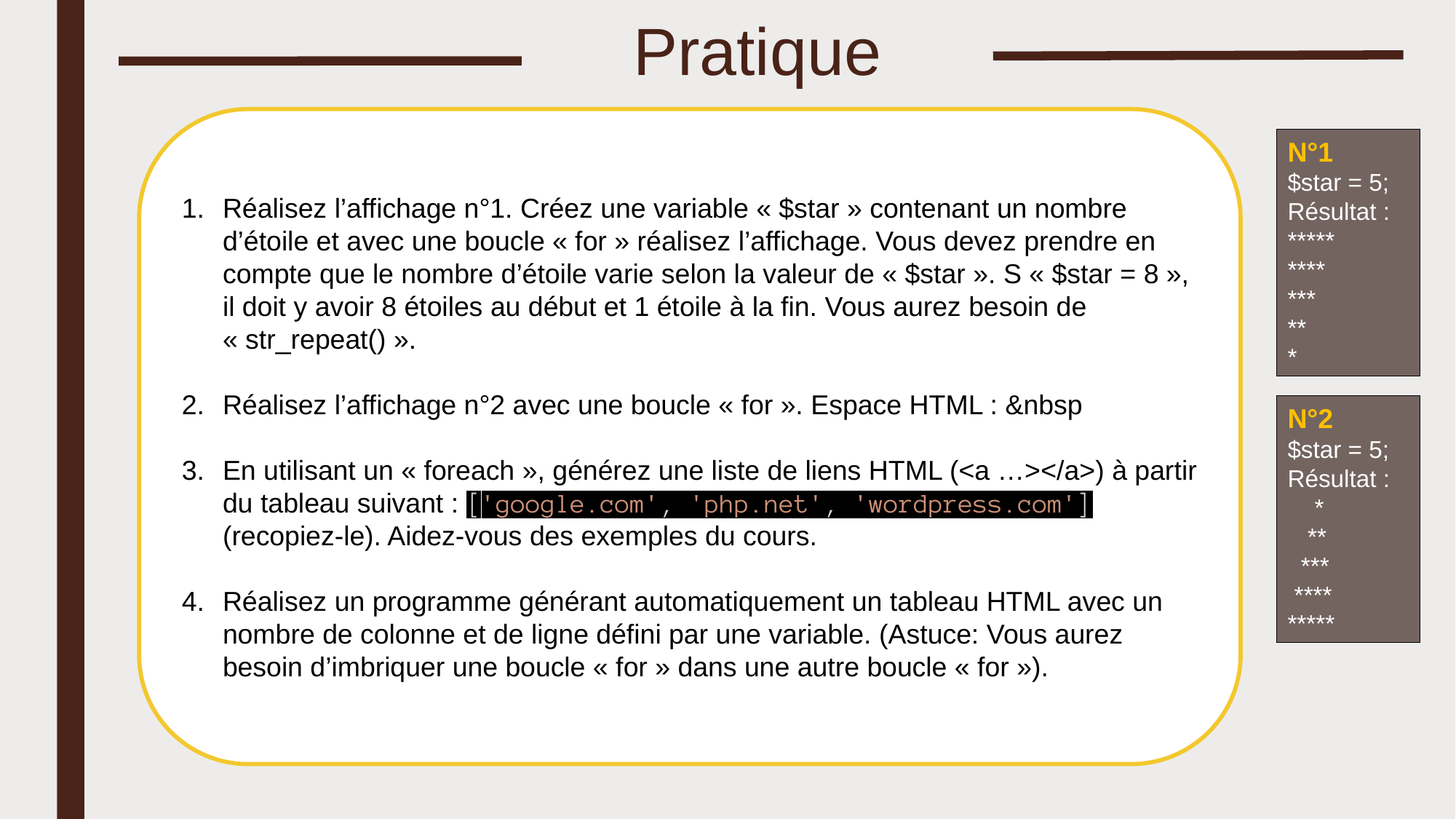

# Pratique
Réalisez l’affichage n°1. Créez une variable « $star » contenant un nombre d’étoile et avec une boucle « for » réalisez l’affichage. Vous devez prendre en compte que le nombre d’étoile varie selon la valeur de « $star ». S « $star = 8 », il doit y avoir 8 étoiles au début et 1 étoile à la fin. Vous aurez besoin de « str_repeat() ».

Réalisez l’affichage n°2 avec une boucle « for ». Espace HTML : &nbsp

En utilisant un « foreach », générez une liste de liens HTML (<a …></a>) à partir du tableau suivant : ['google.com', 'php.net', 'wordpress.com'] (recopiez-le). Aidez-vous des exemples du cours.

Réalisez un programme générant automatiquement un tableau HTML avec un nombre de colonne et de ligne défini par une variable. (Astuce: Vous aurez besoin d’imbriquer une boucle « for » dans une autre boucle « for »).
N°1
$star = 5;
Résultat :
*****
****
***
**
*
N°2
$star = 5;
Résultat :
    *
   **
  ***
 ****
*****